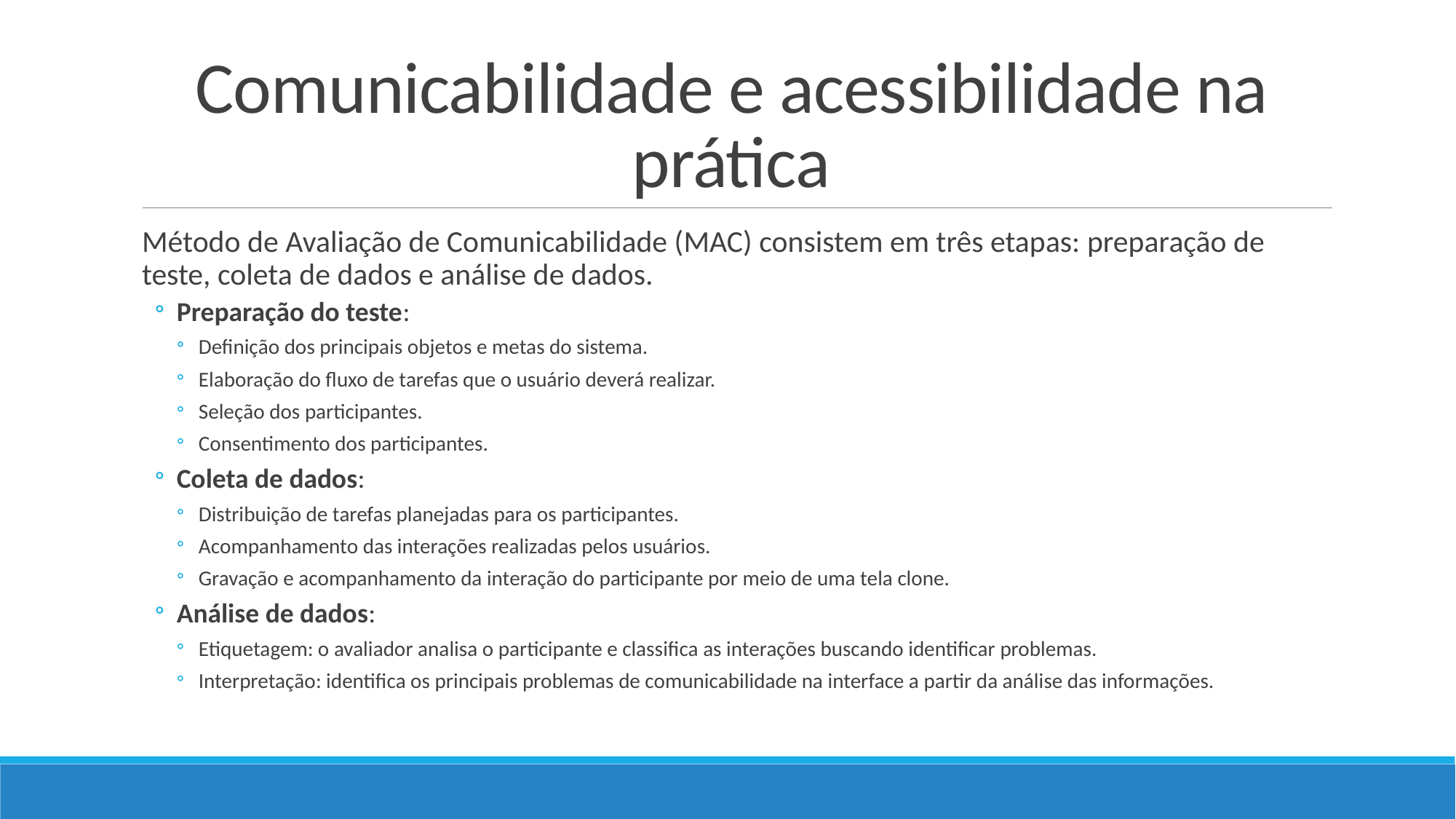

# Comunicabilidade e acessibilidade na prática
Método de Avaliação de Comunicabilidade (MAC) consistem em três etapas: preparação de teste, coleta de dados e análise de dados.
Preparação do teste:
Definição dos principais objetos e metas do sistema.
Elaboração do fluxo de tarefas que o usuário deverá realizar.
Seleção dos participantes.
Consentimento dos participantes.
Coleta de dados:
Distribuição de tarefas planejadas para os participantes.
Acompanhamento das interações realizadas pelos usuários.
Gravação e acompanhamento da interação do participante por meio de uma tela clone.
Análise de dados:
Etiquetagem: o avaliador analisa o participante e classifica as interações buscando identificar problemas.
Interpretação: identifica os principais problemas de comunicabilidade na interface a partir da análise das informações.